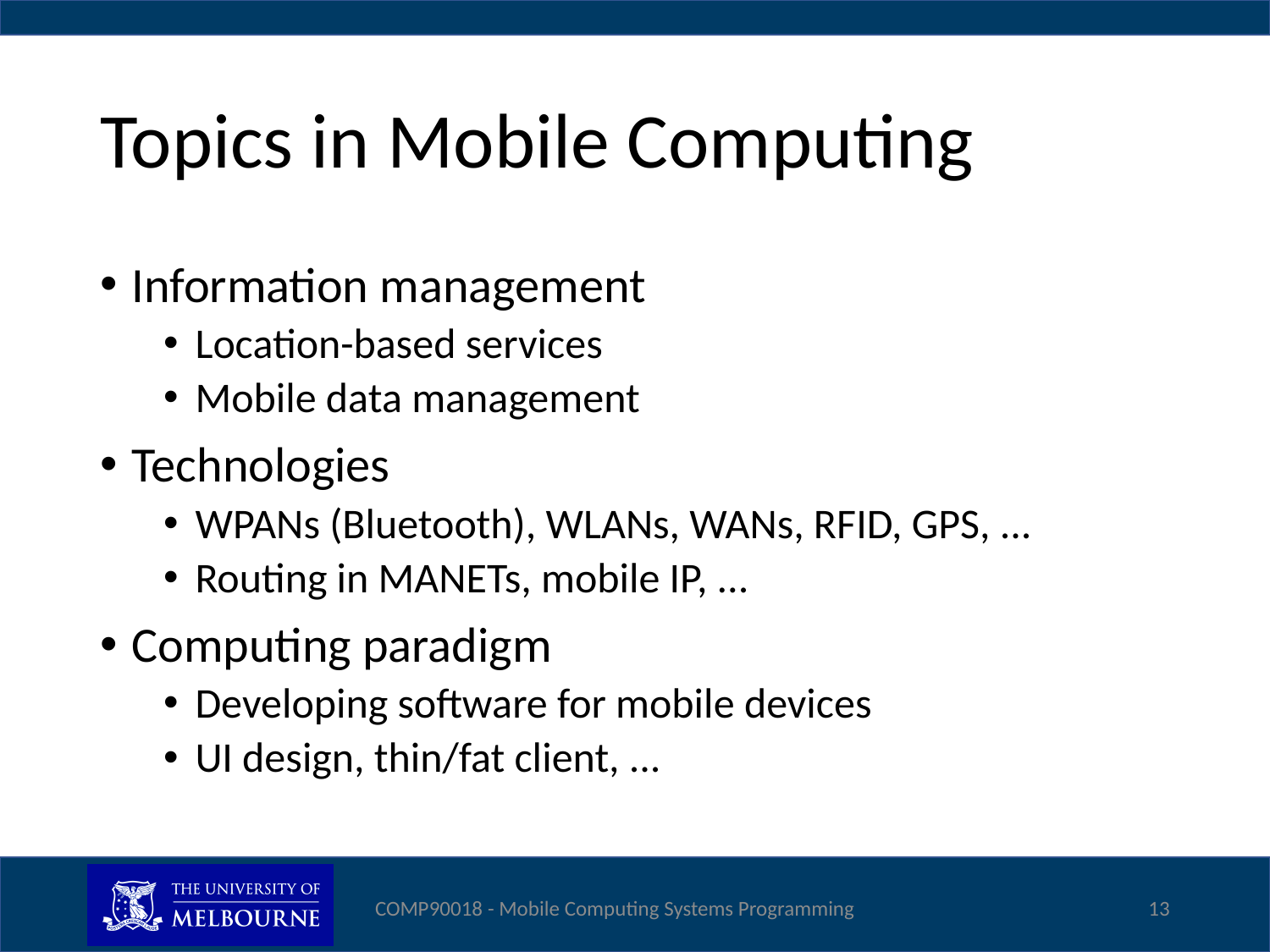

# Topics in Mobile Computing
Information management
Location-based services
Mobile data management
Technologies
WPANs (Bluetooth), WLANs, WANs, RFID, GPS, ...
Routing in MANETs, mobile IP, ...
Computing paradigm
Developing software for mobile devices
UI design, thin/fat client, ...
COMP90018 - Mobile Computing Systems Programming
13